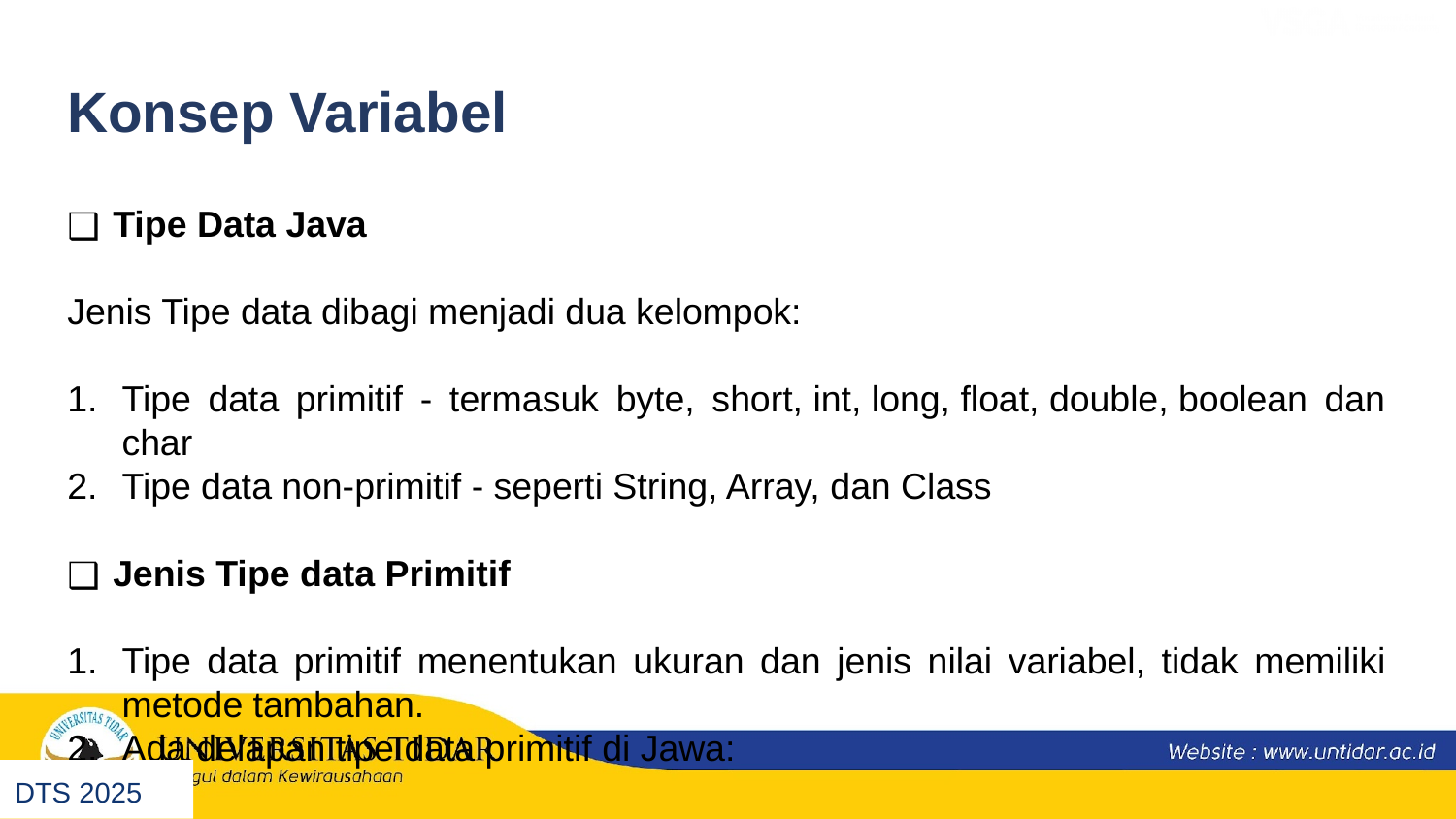

Konsep Variabel
Tipe Data Java

Jenis Tipe data dibagi menjadi dua kelompok:

Tipe data primitif - termasuk byte, short, int, long, float, double, boolean dan char
Tipe data non-primitif - seperti String, Array, dan Class

Jenis Tipe data Primitif

Tipe data primitif menentukan ukuran dan jenis nilai variabel, tidak memiliki metode tambahan.
Ada delapan tipe data primitif di Jawa:
DTS 2025